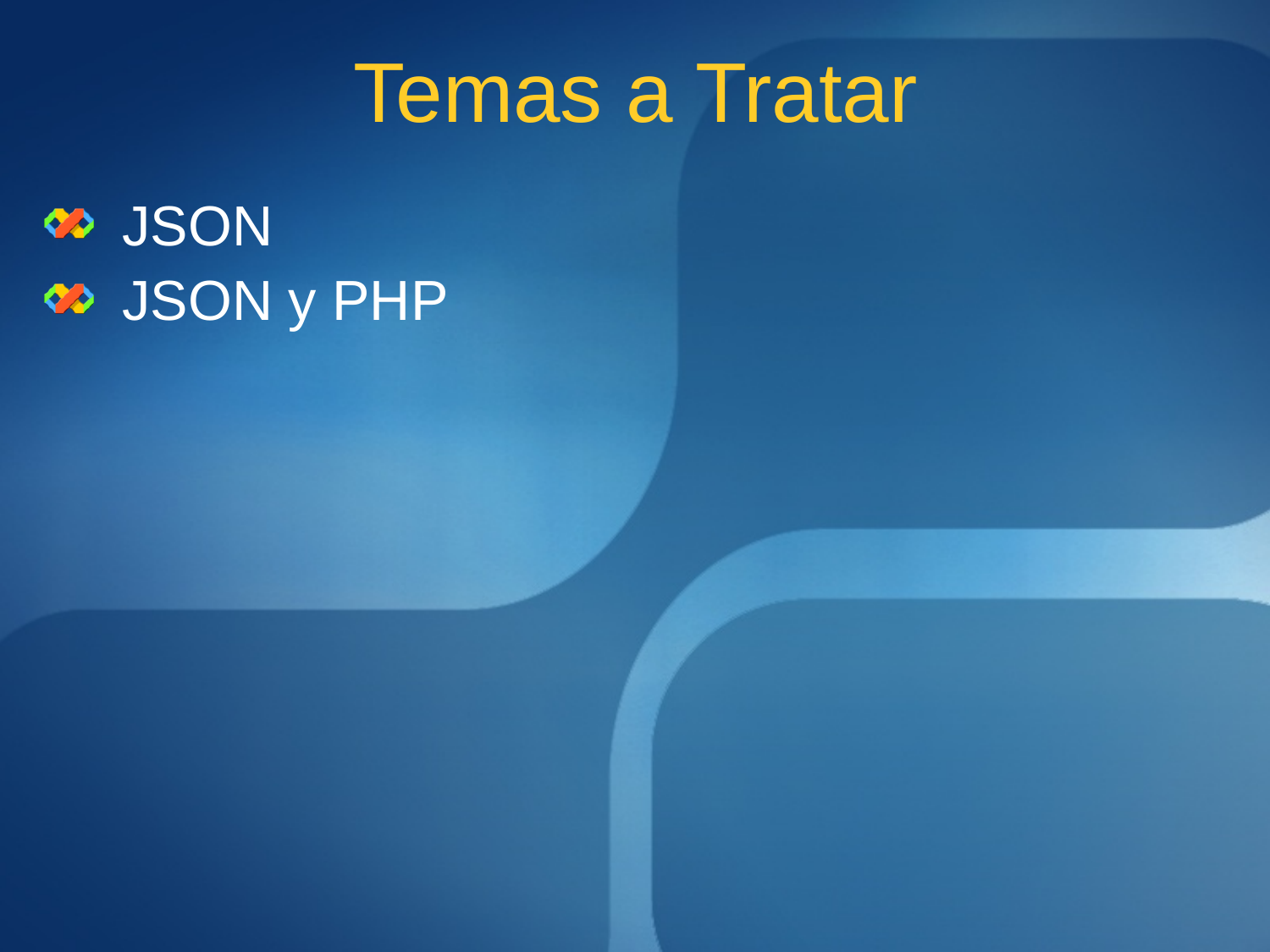

# Temas a Tratar
JSON
JSON y PHP